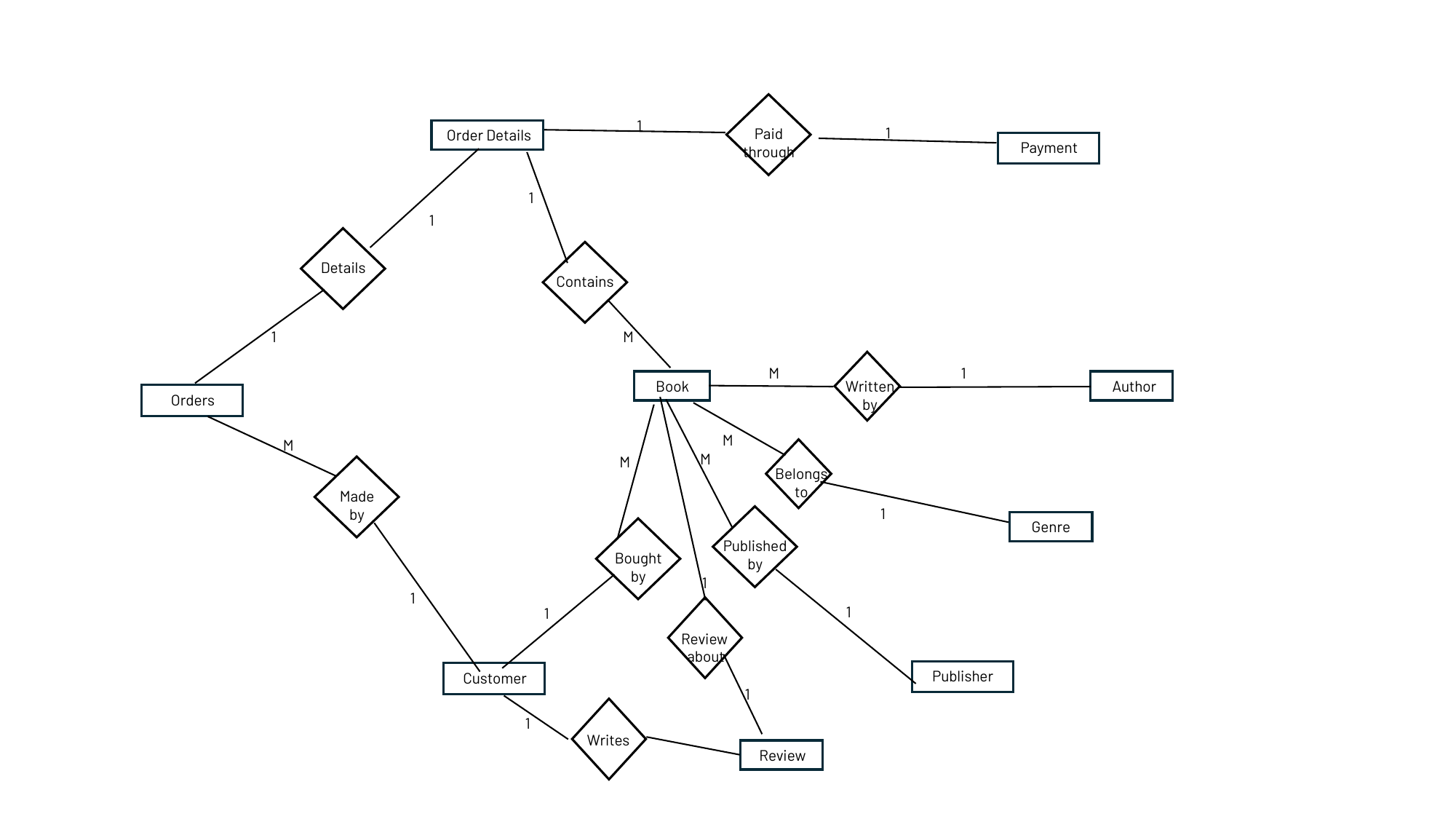

1
1
Paid
through

Order Details

Payment
1
1

Details
Contains
M
1

M
1

Author
Book
Written by

Orders
M
M

M
M

Belongs to
Made
by
1

Genre

Published
by
Bought
by
1
1
1

1
Review
 about

Publisher

Customer
1

1
Writes

Review